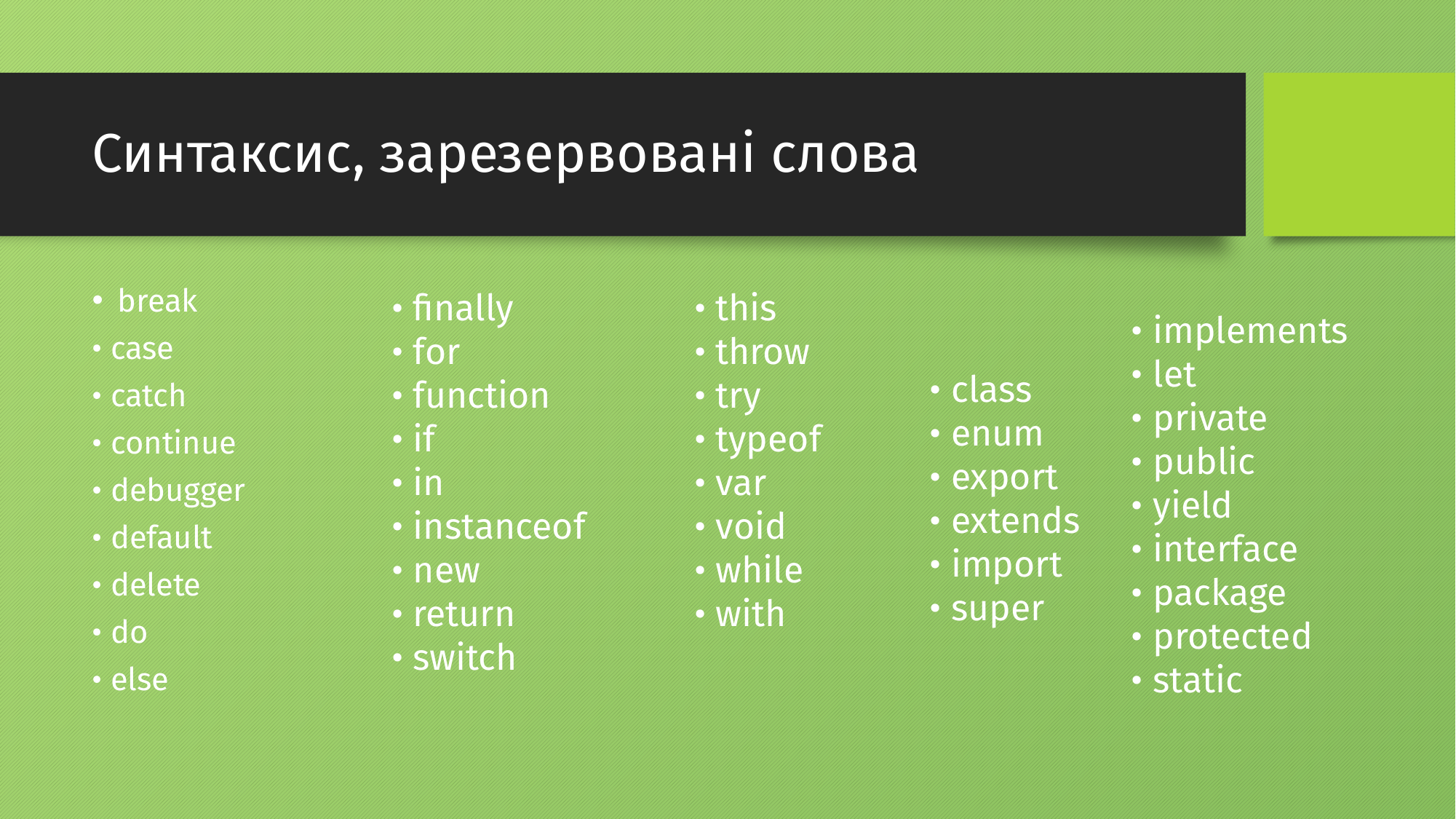

# Синтаксис, зарезервовані слова
break
• case
• catch
• continue
• debugger
• default
• delete
• do
• else
• finally
• for
• function
• if
• in
• instanceof
• new
• return
• switch
• this
• throw
• try
• typeof
• var
• void
• while
• with
• implements
• let
• private
• public
• yield
• interface
• package
• protected
• static

• class
• enum
• export
• extends
• import
• super